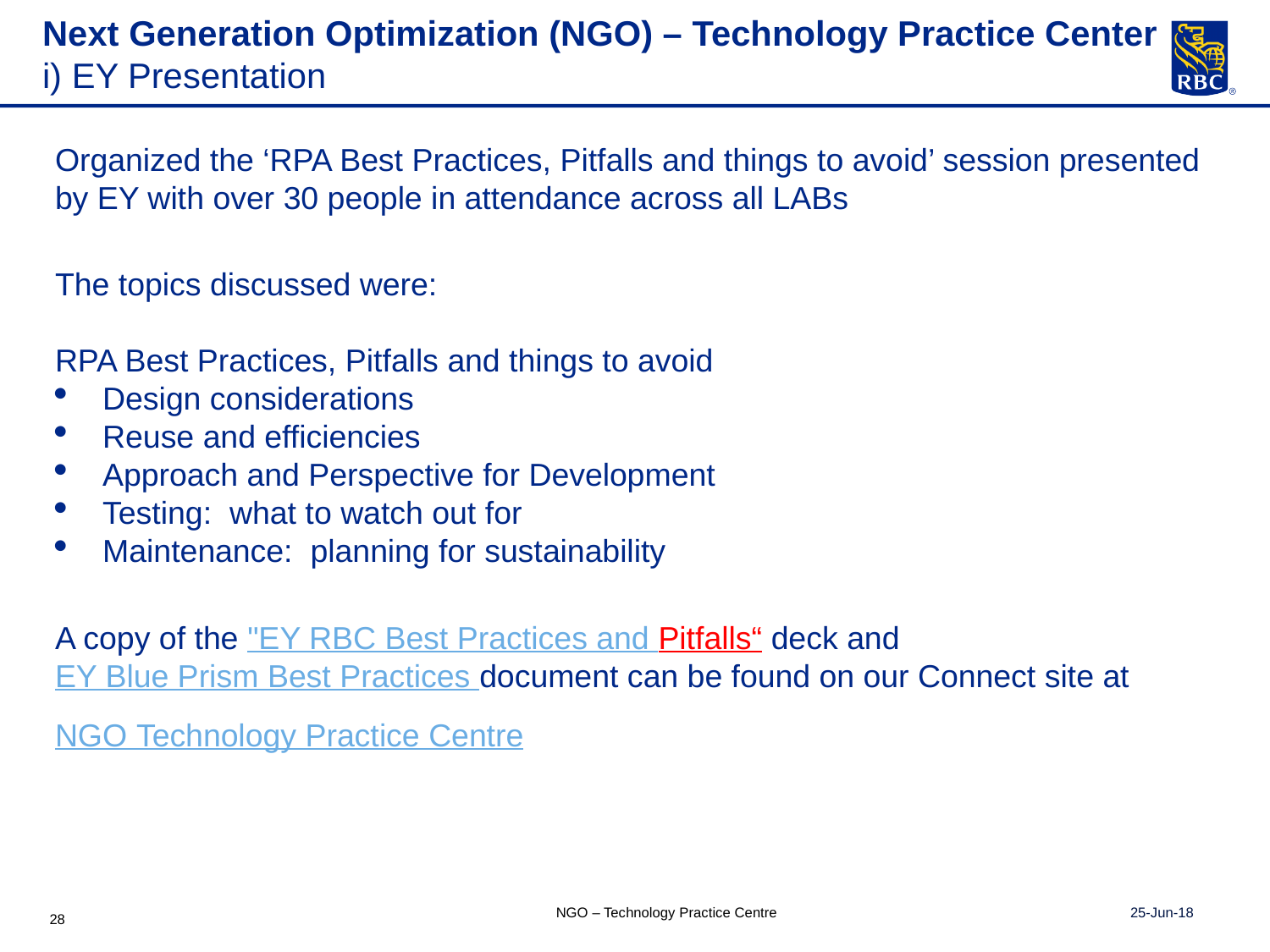

# Next Generation Optimization (NGO) – Technology Practice Center i) EY Presentation
Organized the ‘RPA Best Practices, Pitfalls and things to avoid’ session presented by EY with over 30 people in attendance across all LABs

The topics discussed were:

RPA Best Practices, Pitfalls and things to avoid
Design considerations
Reuse and efficiencies
Approach and Perspective for Development
Testing:  what to watch out for
Maintenance:  planning for sustainability

A copy of the "EY RBC Best Practices and Pitfalls“ deck and EY Blue Prism Best Practices document can be found on our Connect site at
NGO Technology Practice Centre